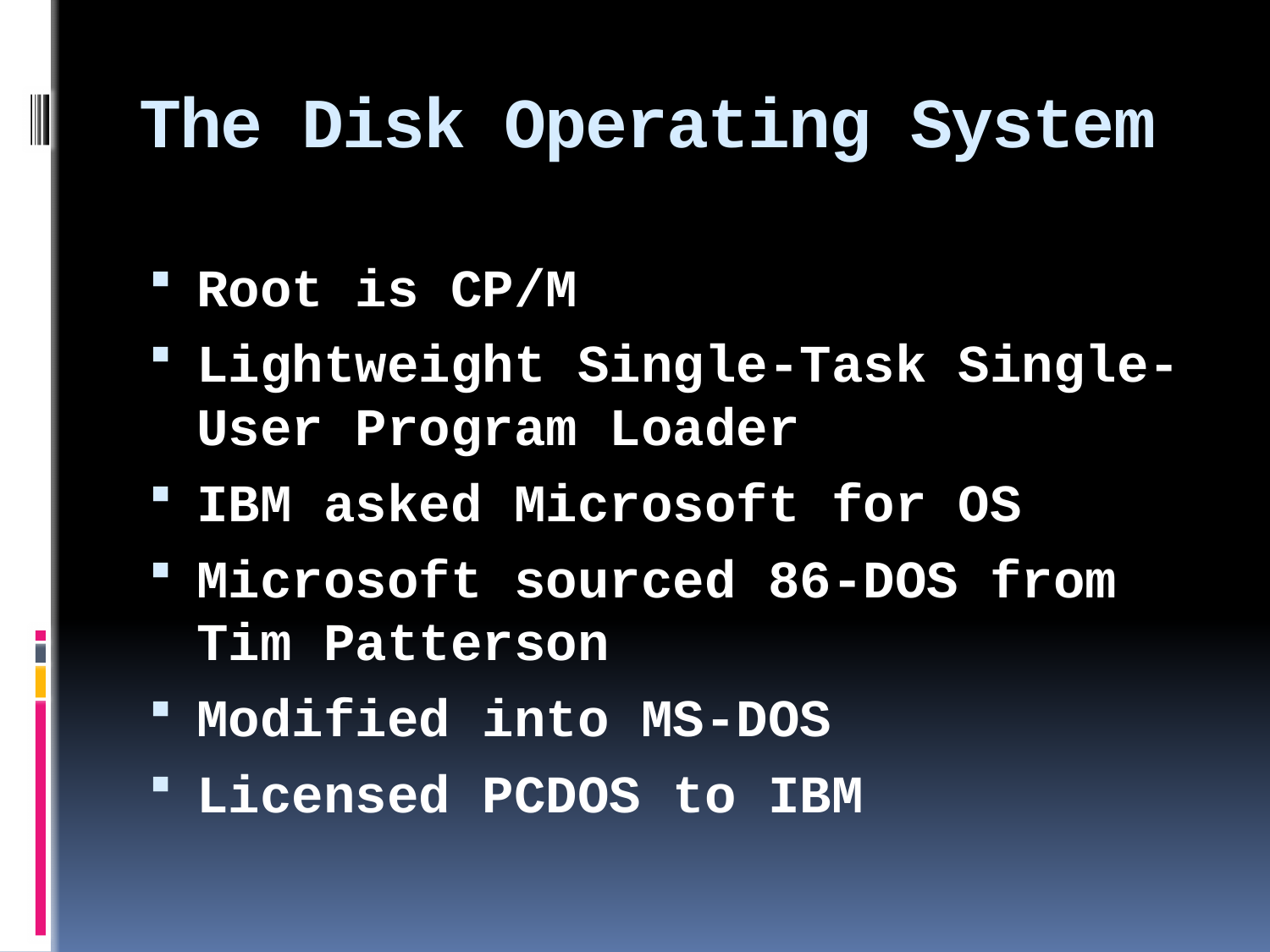

# The Disk Operating System
Root is CP/M
Lightweight Single-Task Single-User Program Loader
IBM asked Microsoft for OS
Microsoft sourced 86-DOS from Tim Patterson
Modified into MS-DOS
Licensed PCDOS to IBM